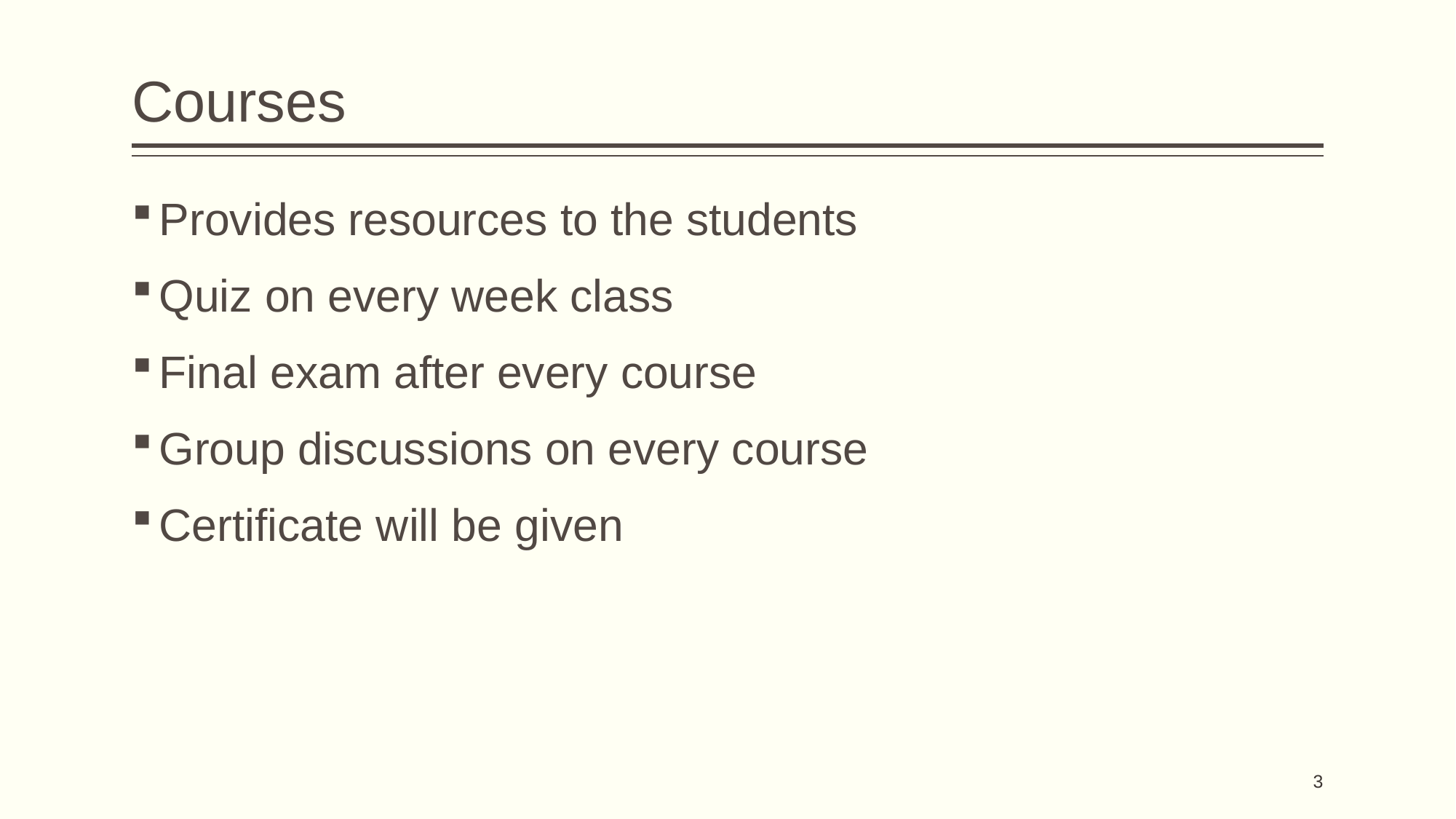

# Courses
Provides resources to the students
Quiz on every week class
Final exam after every course
Group discussions on every course
Certificate will be given
3